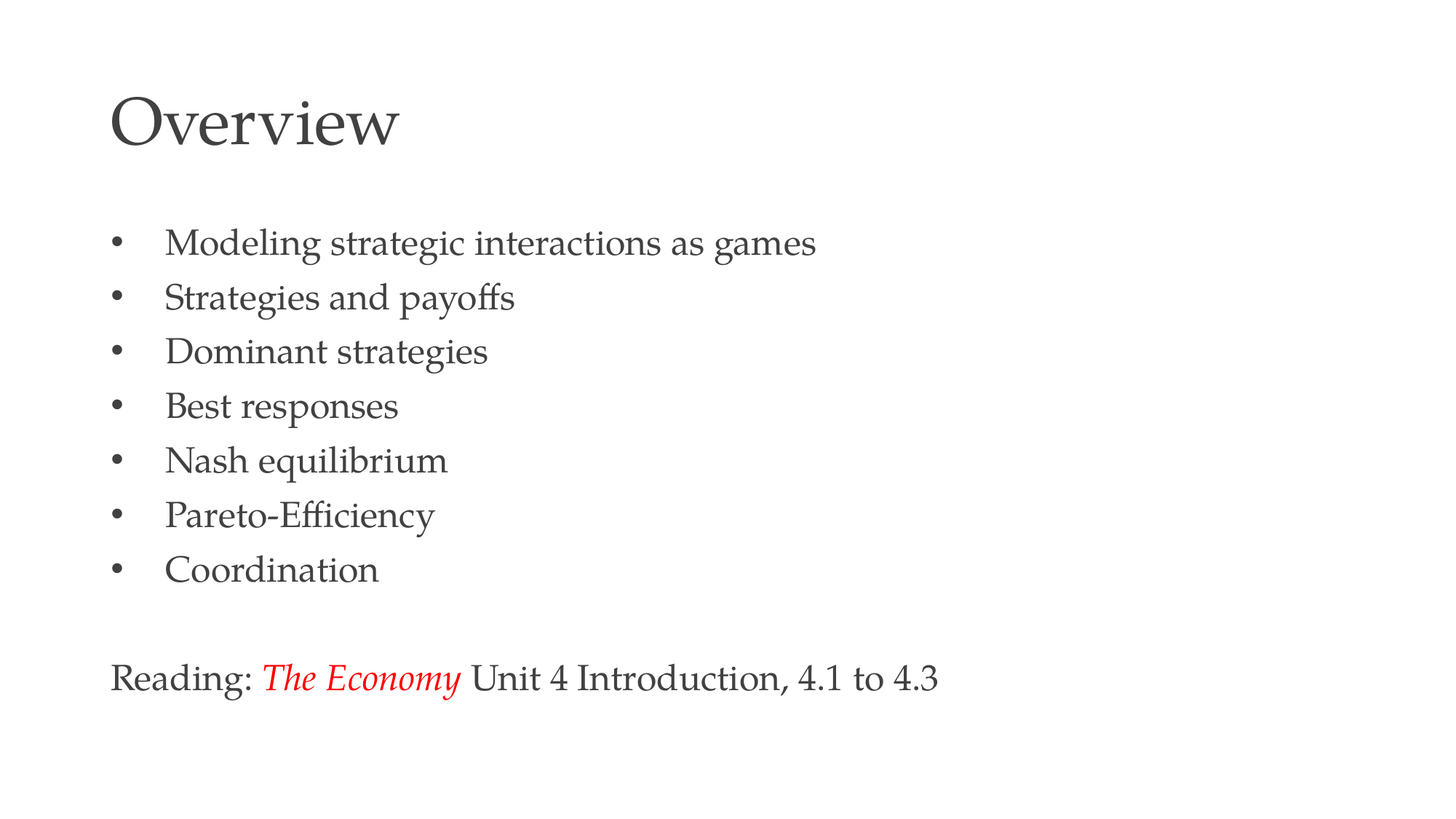

# Overview
Modeling strategic interactions as games
Strategies and payoffs
Dominant strategies
Best responses
Nash equilibrium
Pareto-Efficiency
Coordination

Reading: The Economy Unit 4 Introduction, 4.1 to 4.3